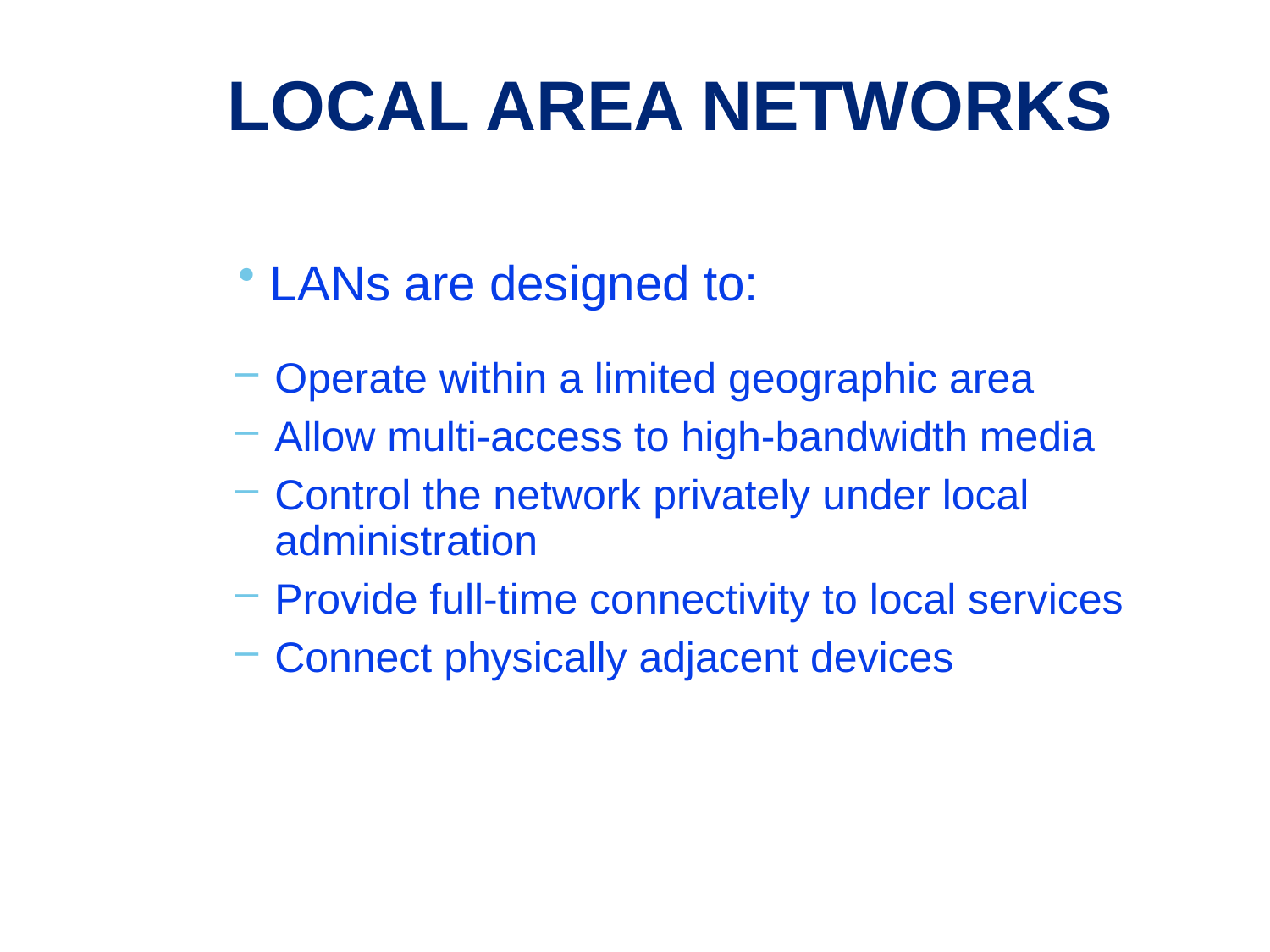

# LOCAL AREA NETWORKS
LANs are designed to:
Operate within a limited geographic area
Allow multi-access to high-bandwidth media
Control the network privately under local administration
Provide full-time connectivity to local services
Connect physically adjacent devices